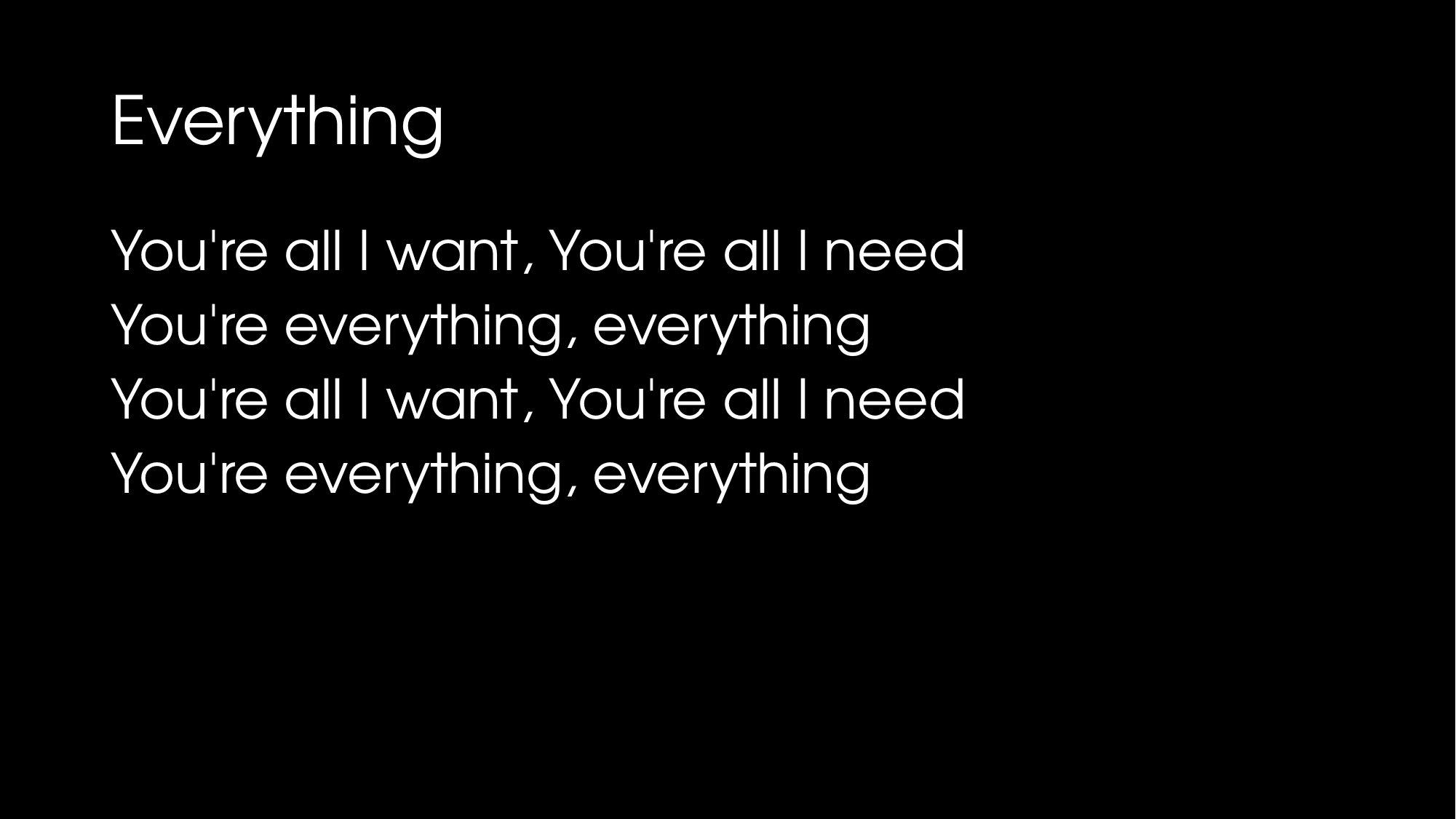

# Everything
You're all I want, You're all I need
You're everything, everything
You're all I want, You're all I need
You're everything, everything